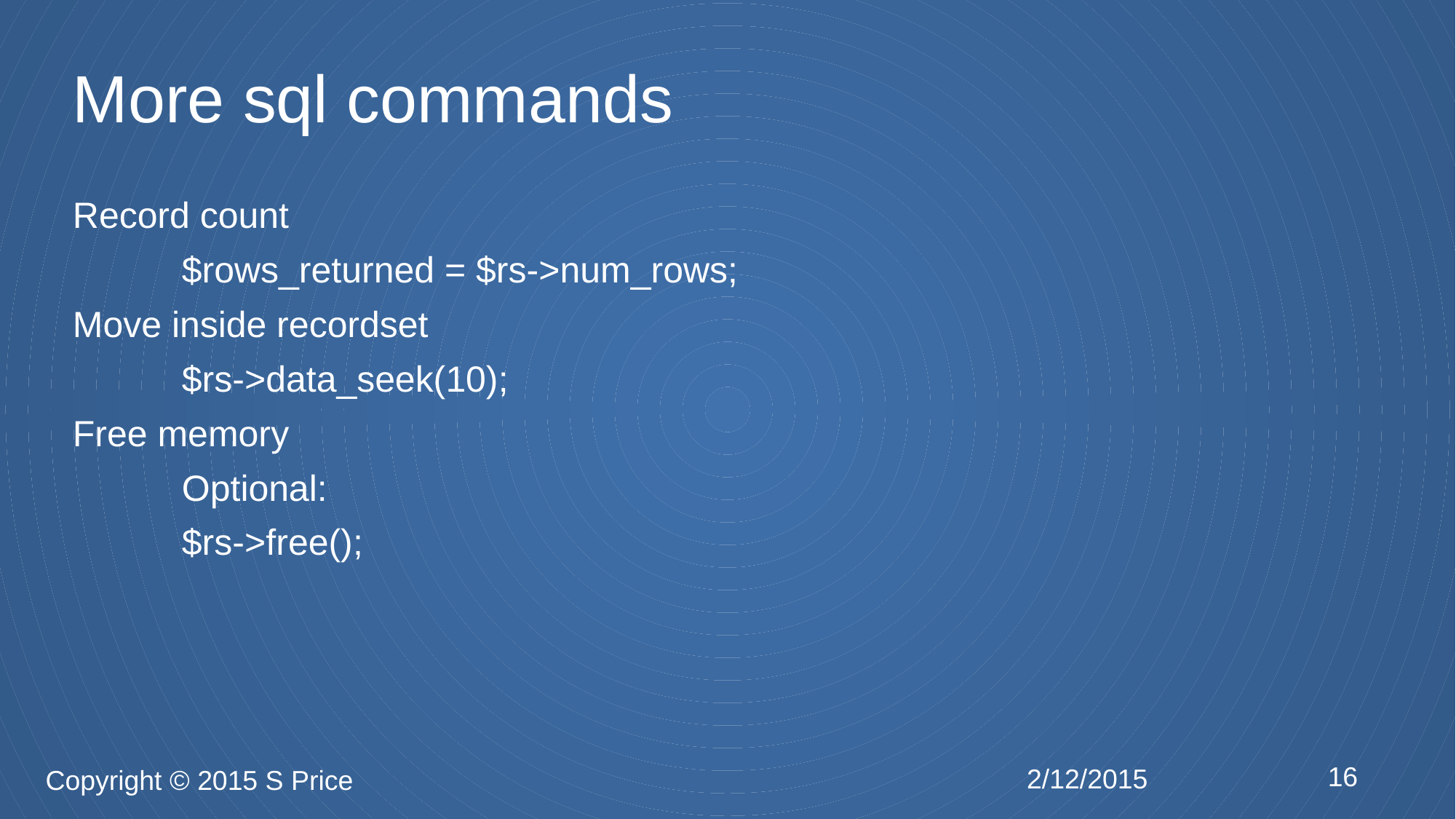

# More sql commands
Record count
	$rows_returned = $rs->num_rows;
Move inside recordset
	$rs->data_seek(10);
Free memory
	Optional:
	$rs->free();
16
2/12/2015
Copyright © 2015 S Price